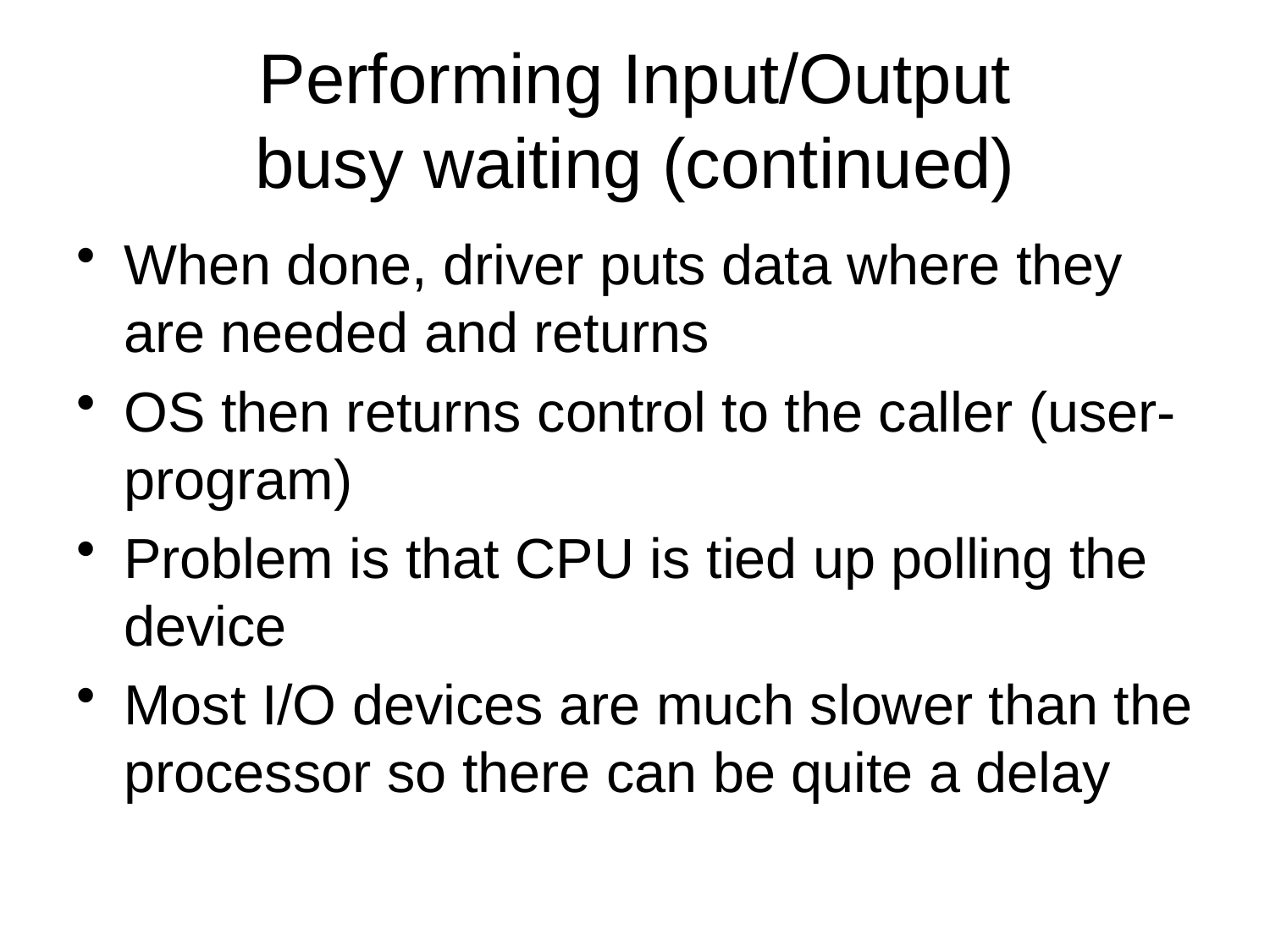

# Performing Input/Output busy waiting (continued)
When done, driver puts data where they are needed and returns
OS then returns control to the caller (user-program)
Problem is that CPU is tied up polling the device
Most I/O devices are much slower than the processor so there can be quite a delay